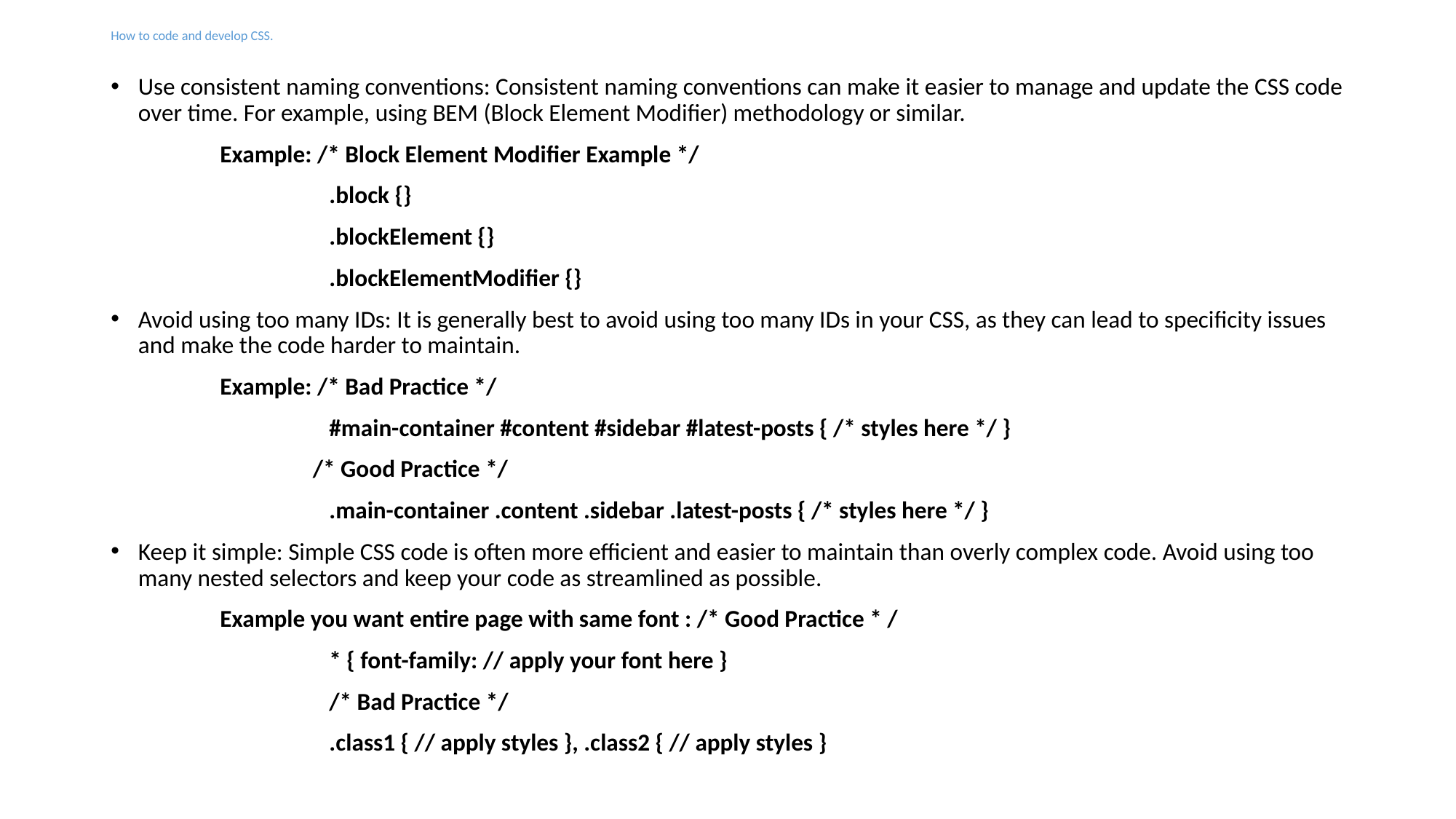

# How to code and develop CSS.
Use consistent naming conventions: Consistent naming conventions can make it easier to manage and update the CSS code over time. For example, using BEM (Block Element Modifier) methodology or similar.
	Example: /* Block Element Modifier Example */
		.block {}
		.blockElement {}
		.blockElementModifier {}
Avoid using too many IDs: It is generally best to avoid using too many IDs in your CSS, as they can lead to specificity issues and make the code harder to maintain.
	Example: /* Bad Practice */
		#main-container #content #sidebar #latest-posts { /* styles here */ }
	                 /* Good Practice */
		.main-container .content .sidebar .latest-posts { /* styles here */ }
Keep it simple: Simple CSS code is often more efficient and easier to maintain than overly complex code. Avoid using too many nested selectors and keep your code as streamlined as possible.
	Example you want entire page with same font : /* Good Practice * /
		* { font-family: // apply your font here }
		/* Bad Practice */
		.class1 { // apply styles }, .class2 { // apply styles }